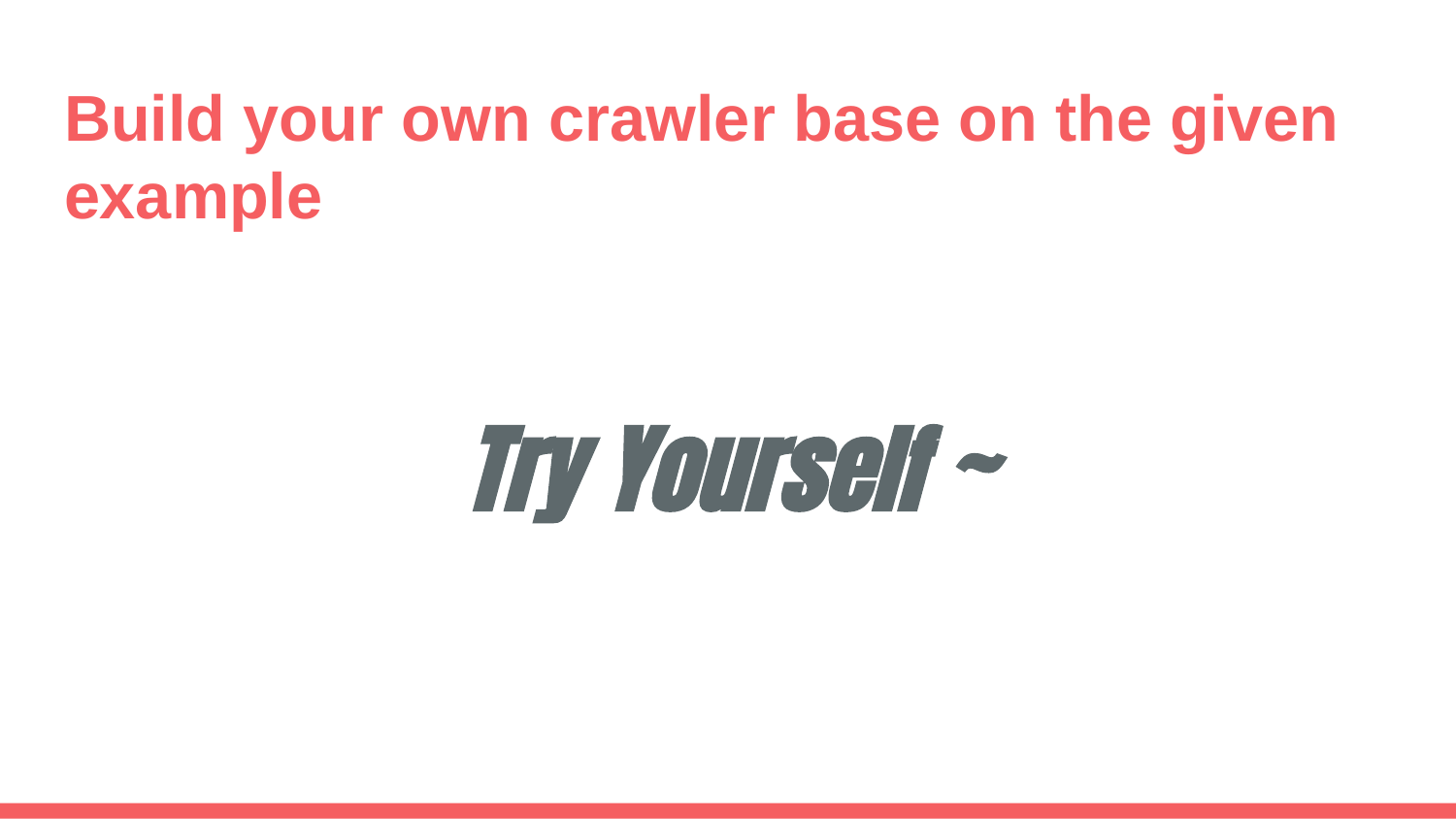

# Build your own crawler base on the given example

Try Yourself ~